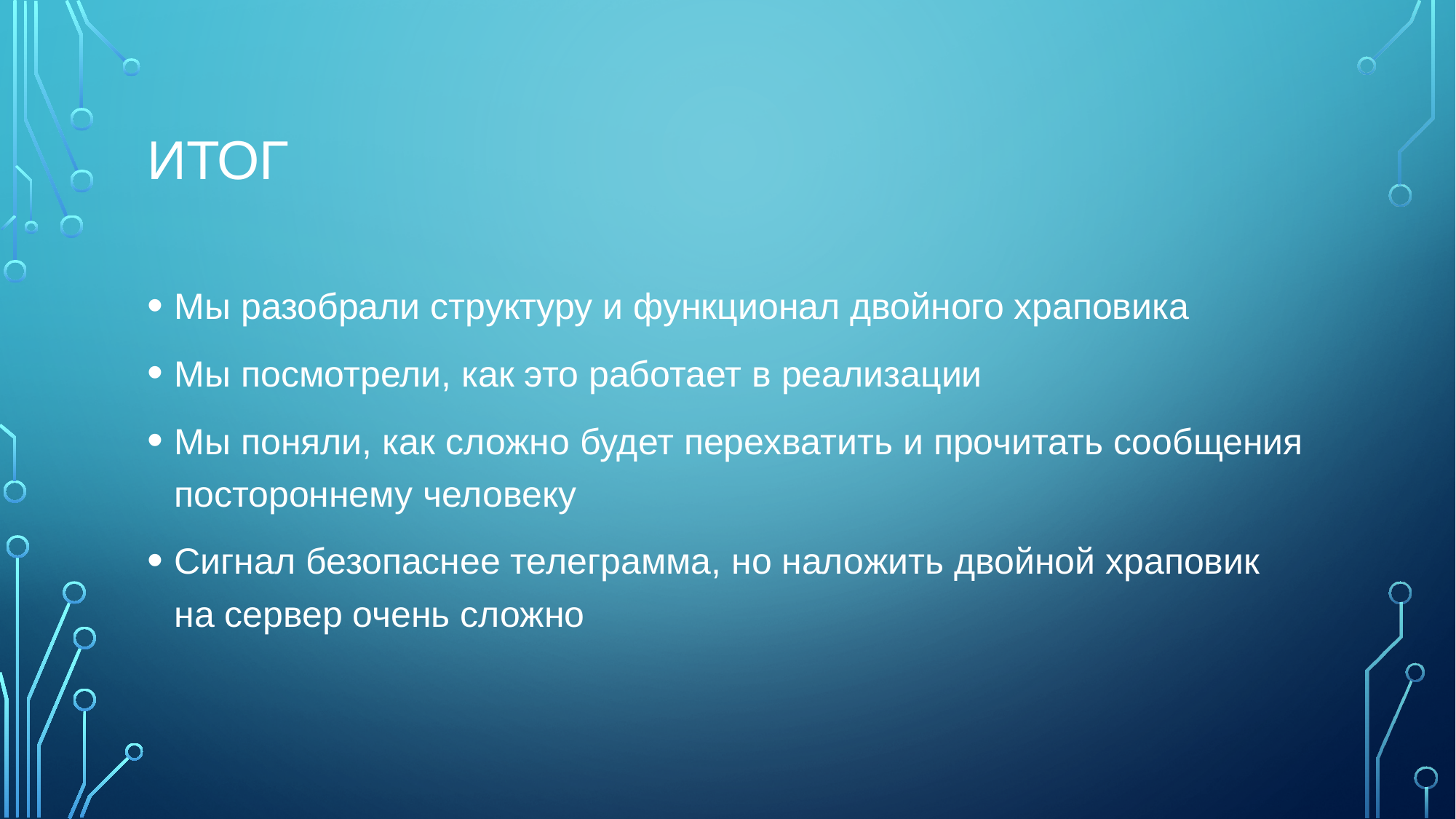

# Итог
Мы разобрали структуру и функционал двойного храповика
Мы посмотрели, как это работает в реализации
Мы поняли, как сложно будет перехватить и прочитать сообщения постороннему человеку
Сигнал безопаснее телеграмма, но наложить двойной храповик на сервер очень сложно